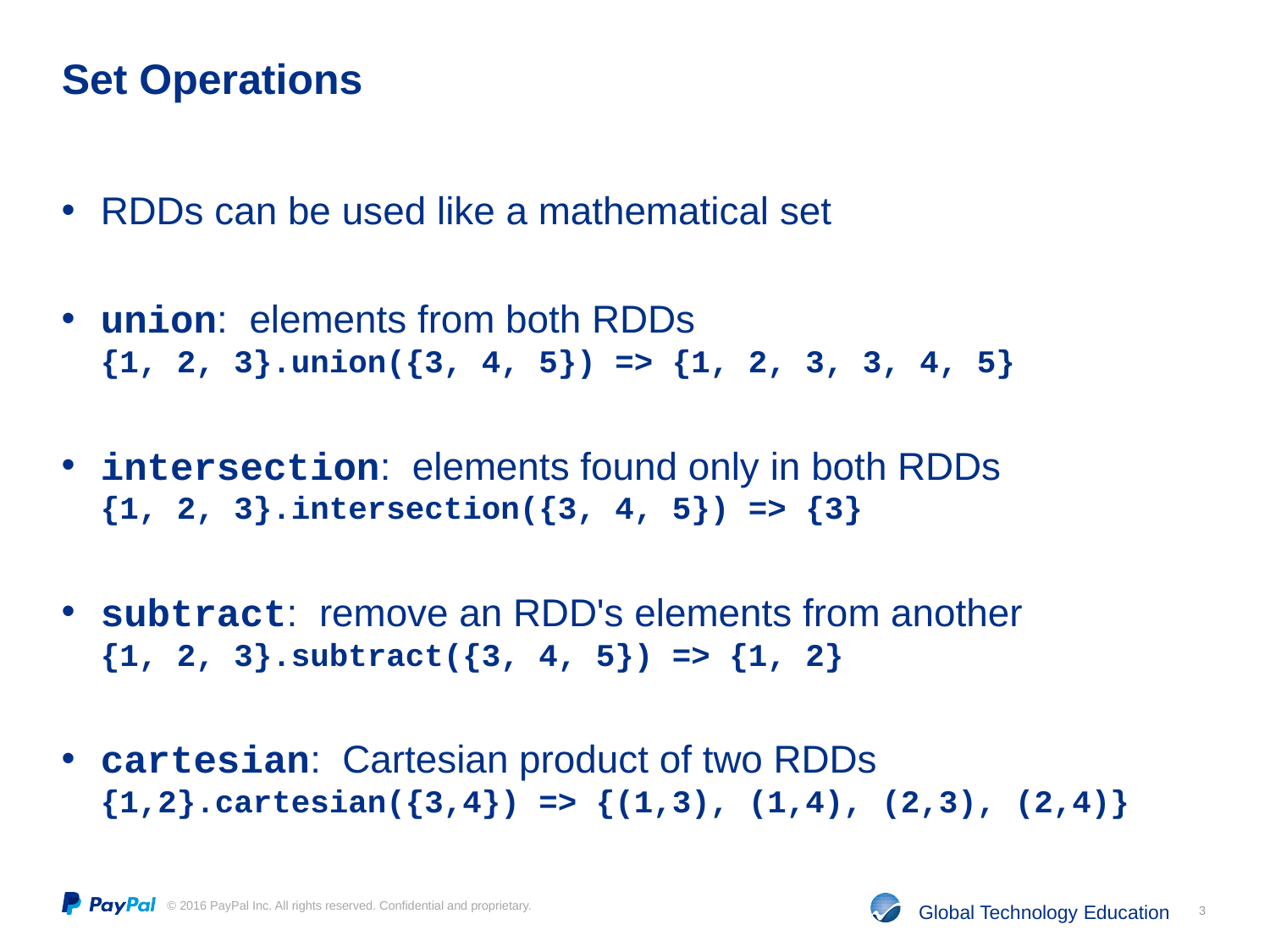

# Set Operations
RDDs can be used like a mathematical set

union:  elements from both RDDs
{1, 2, 3}.union({3, 4, 5}) => {1, 2, 3, 3, 4, 5}

intersection:  elements found only in both RDDs
{1, 2, 3}.intersection({3, 4, 5}) => {3}

subtract:  remove an RDD's elements from another
{1, 2, 3}.subtract({3, 4, 5}) => {1, 2}

cartesian:  Cartesian product of two RDDs
{1,2}.cartesian({3,4}) => {(1,3), (1,4), (2,3), (2,4)}

3